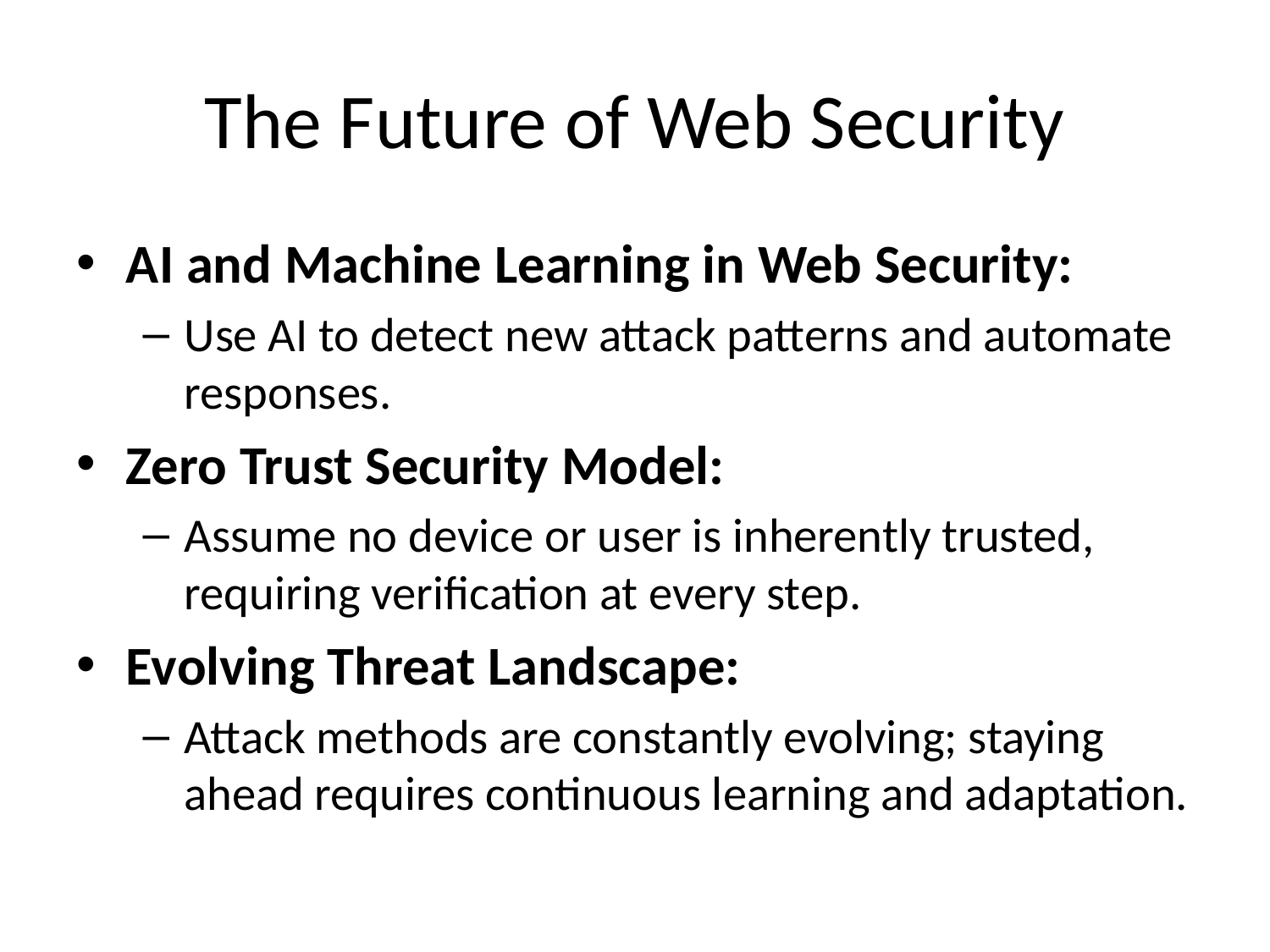

# The Future of Web Security
AI and Machine Learning in Web Security:
Use AI to detect new attack patterns and automate responses.
Zero Trust Security Model:
Assume no device or user is inherently trusted, requiring verification at every step.
Evolving Threat Landscape:
Attack methods are constantly evolving; staying ahead requires continuous learning and adaptation.